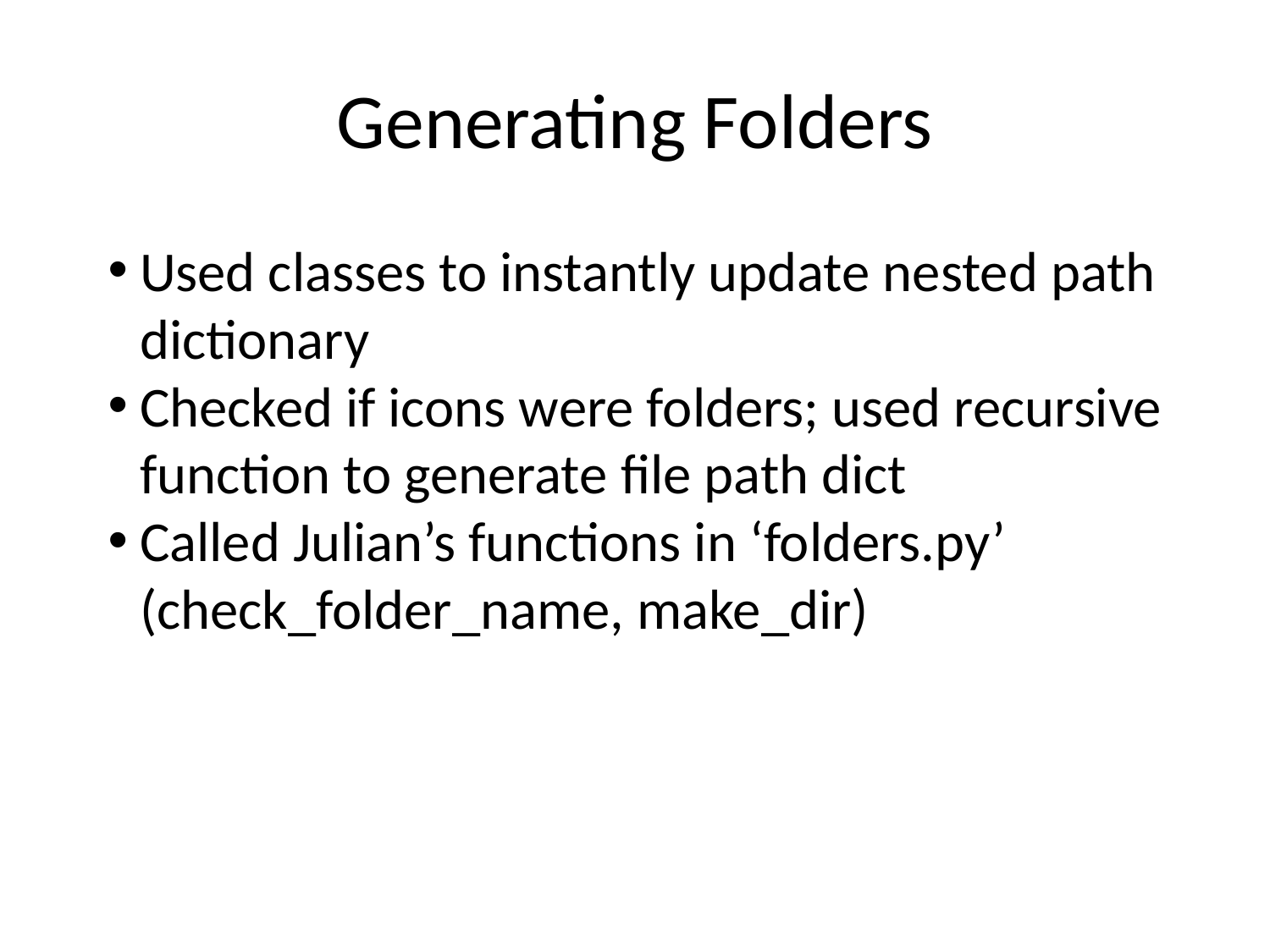

# Generating Folders
Used classes to instantly update nested path dictionary
Checked if icons were folders; used recursive function to generate file path dict
Called Julian’s functions in ‘folders.py’ (check_folder_name, make_dir)